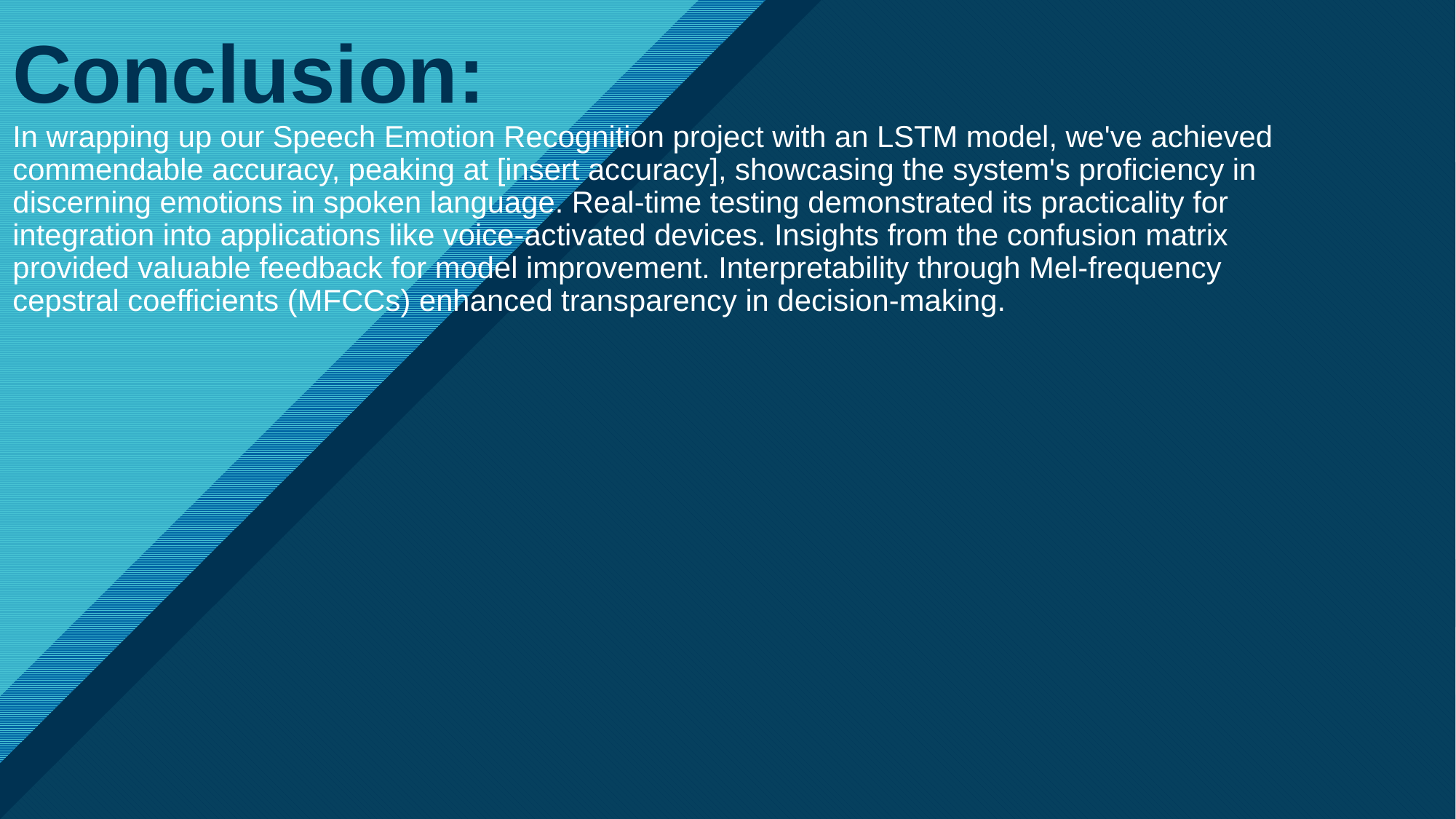

# Conclusion: In wrapping up our Speech Emotion Recognition project with an LSTM model, we've achieved commendable accuracy, peaking at [insert accuracy], showcasing the system's proficiency in discerning emotions in spoken language. Real-time testing demonstrated its practicality for integration into applications like voice-activated devices. Insights from the confusion matrix provided valuable feedback for model improvement. Interpretability through Mel-frequency cepstral coefficients (MFCCs) enhanced transparency in decision-making.